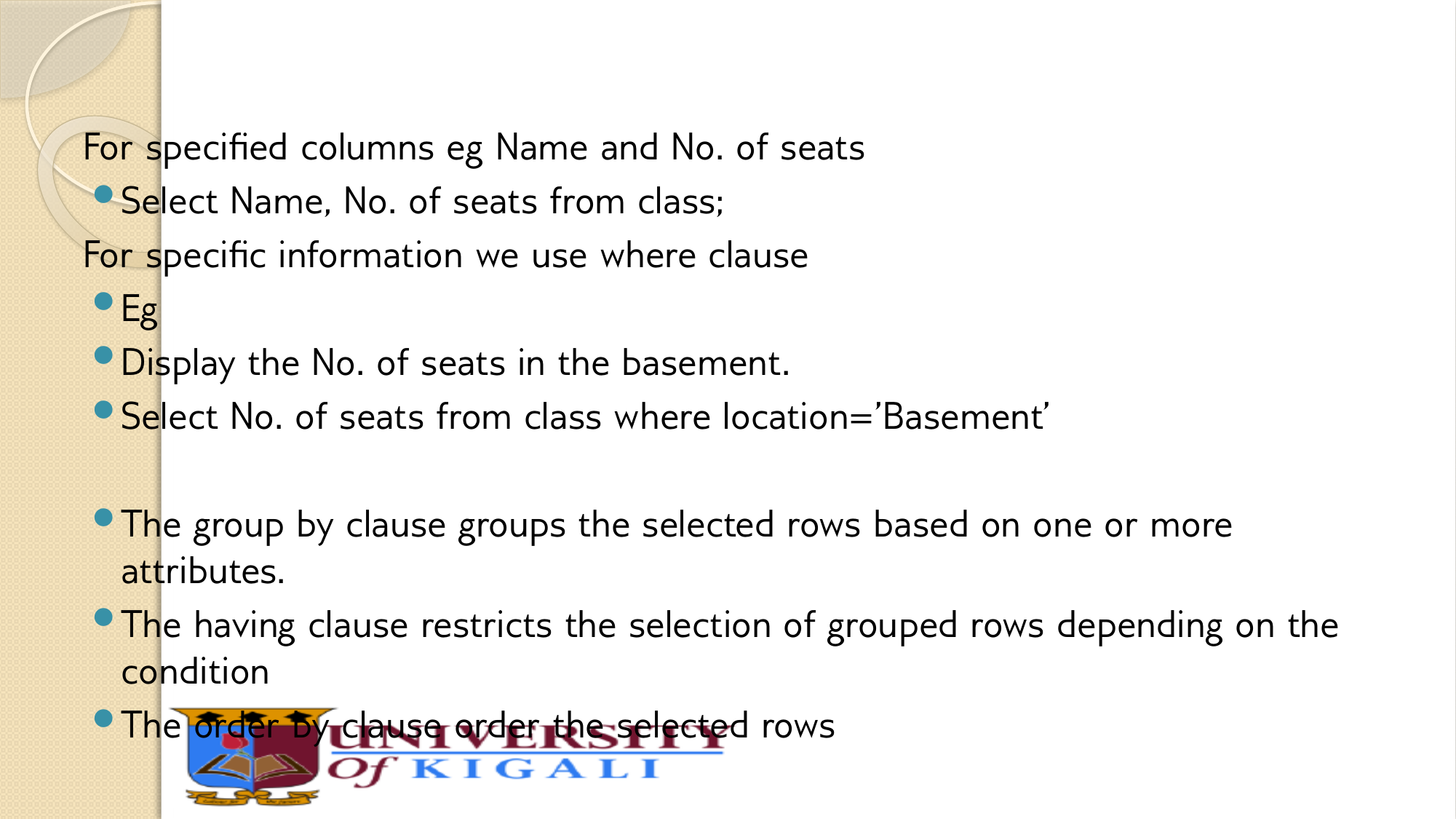

For specified columns eg Name and No. of seats
Select Name, No. of seats from class;
For specific information we use where clause
Eg
Display the No. of seats in the basement.
Select No. of seats from class where location=’Basement’

The group by clause groups the selected rows based on one or more attributes.
The having clause restricts the selection of grouped rows depending on the condition
The order by clause order the selected rows